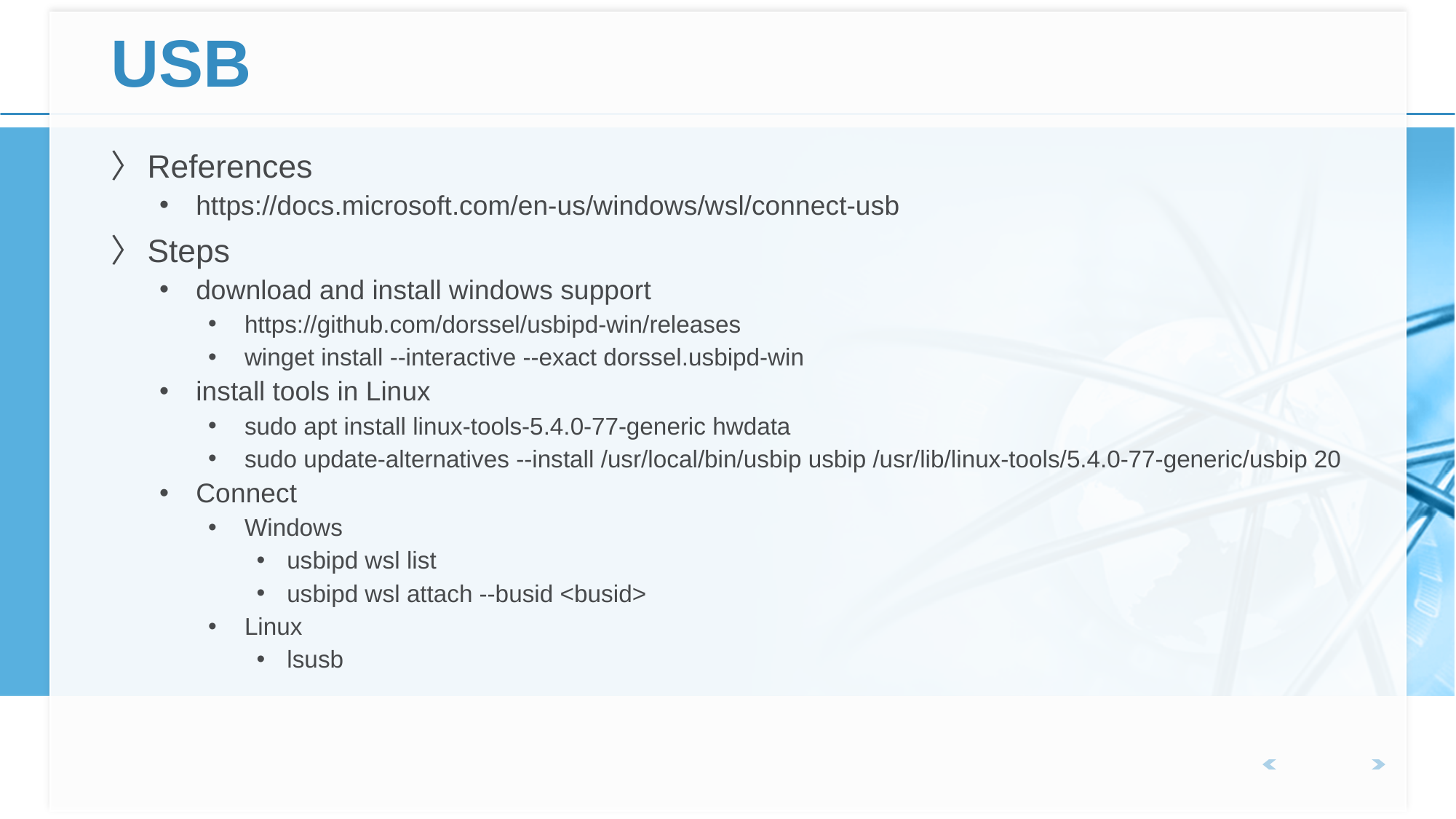

# USB
References
https://docs.microsoft.com/en-us/windows/wsl/connect-usb
Steps
download and install windows support
https://github.com/dorssel/usbipd-win/releases
winget install --interactive --exact dorssel.usbipd-win
install tools in Linux
sudo apt install linux-tools-5.4.0-77-generic hwdata
sudo update-alternatives --install /usr/local/bin/usbip usbip /usr/lib/linux-tools/5.4.0-77-generic/usbip 20
Connect
Windows
usbipd wsl list
usbipd wsl attach --busid <busid>
Linux
lsusb